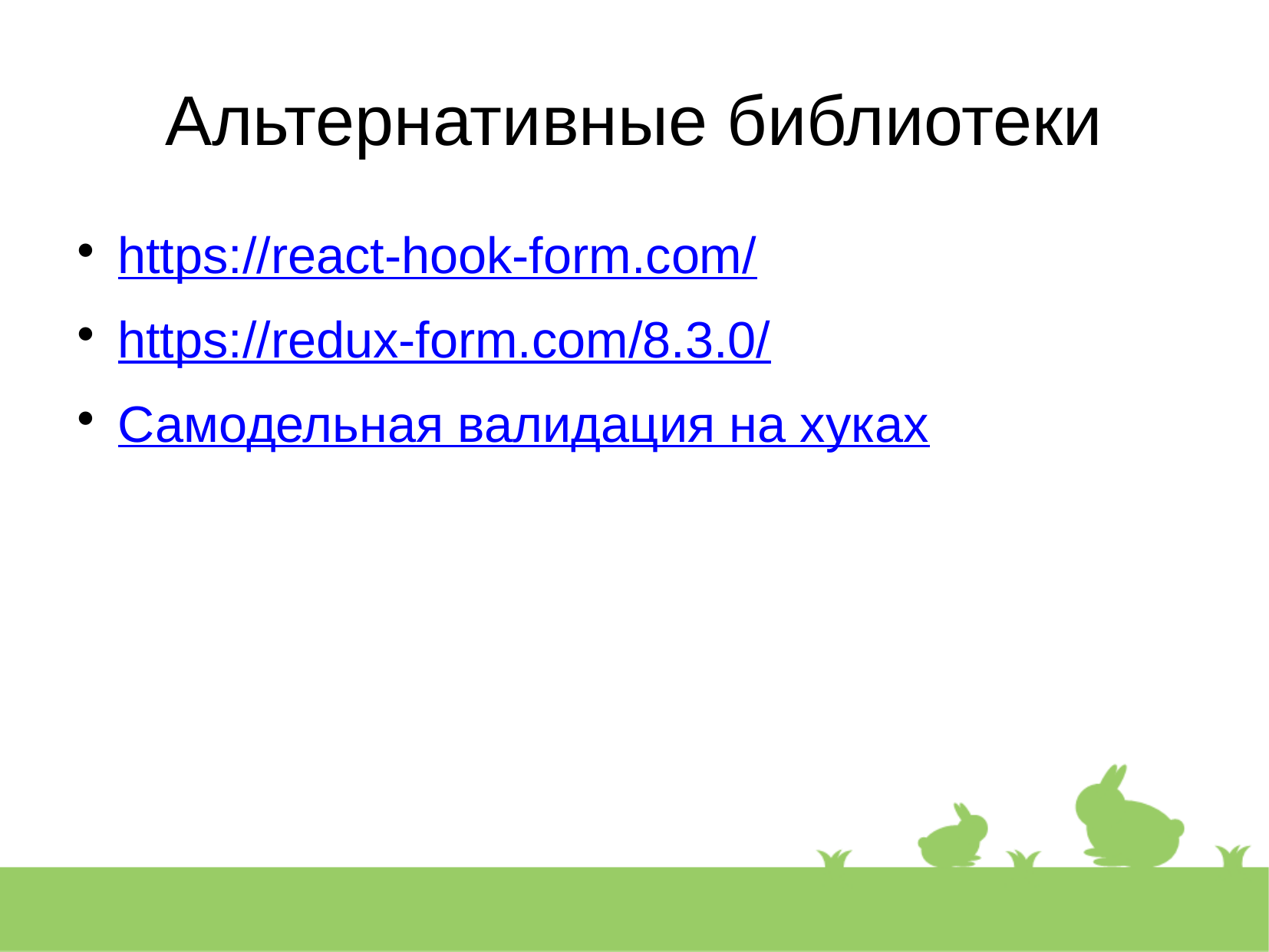

Альтернативные библиотеки
https://react-hook-form.com/
https://redux-form.com/8.3.0/
Самодельная валидация на хуках